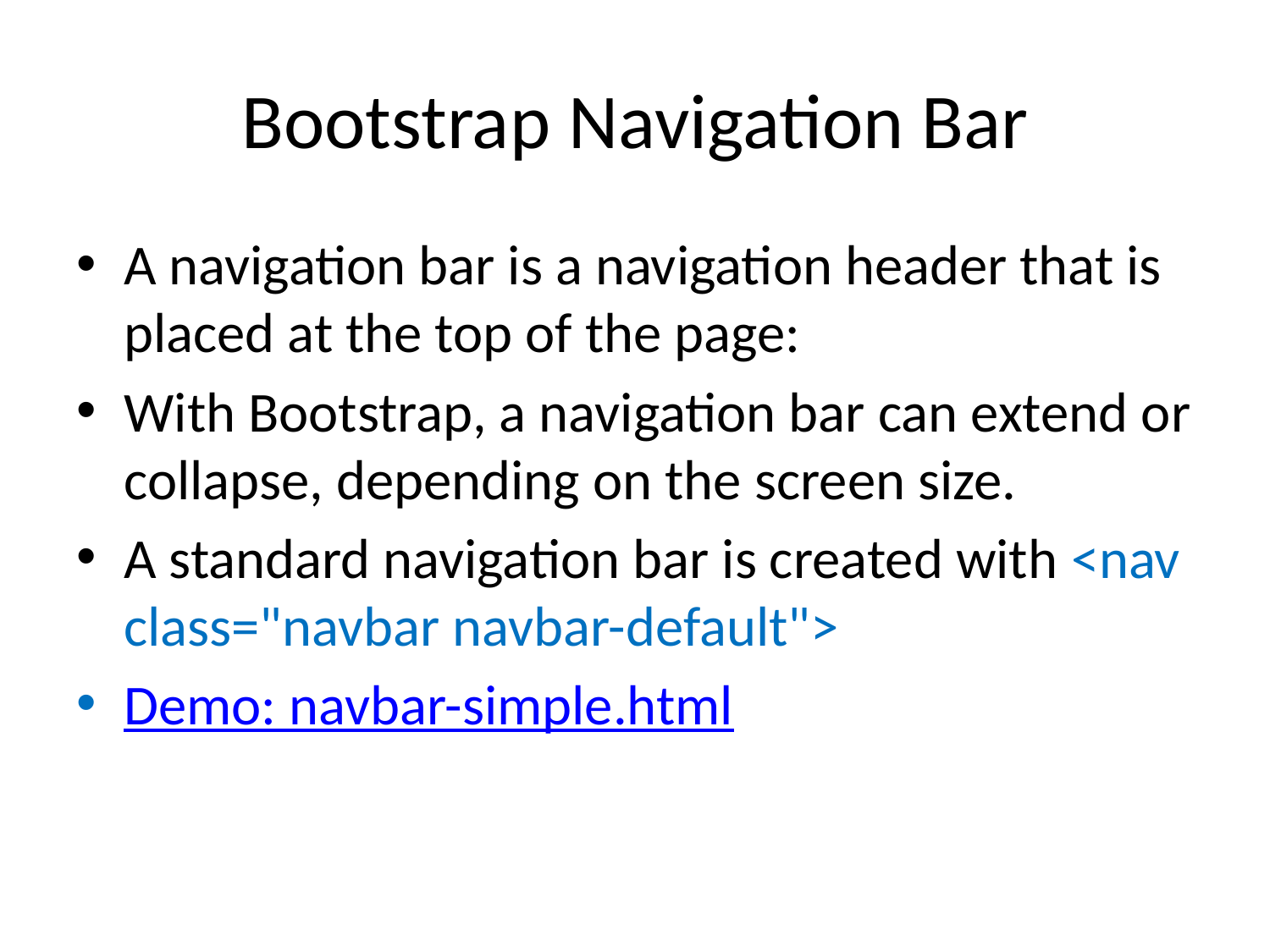

# Bootstrap Navigation Bar
A navigation bar is a navigation header that is placed at the top of the page:
With Bootstrap, a navigation bar can extend or collapse, depending on the screen size.
A standard navigation bar is created with <nav class="navbar navbar-default">
Demo: navbar-simple.html